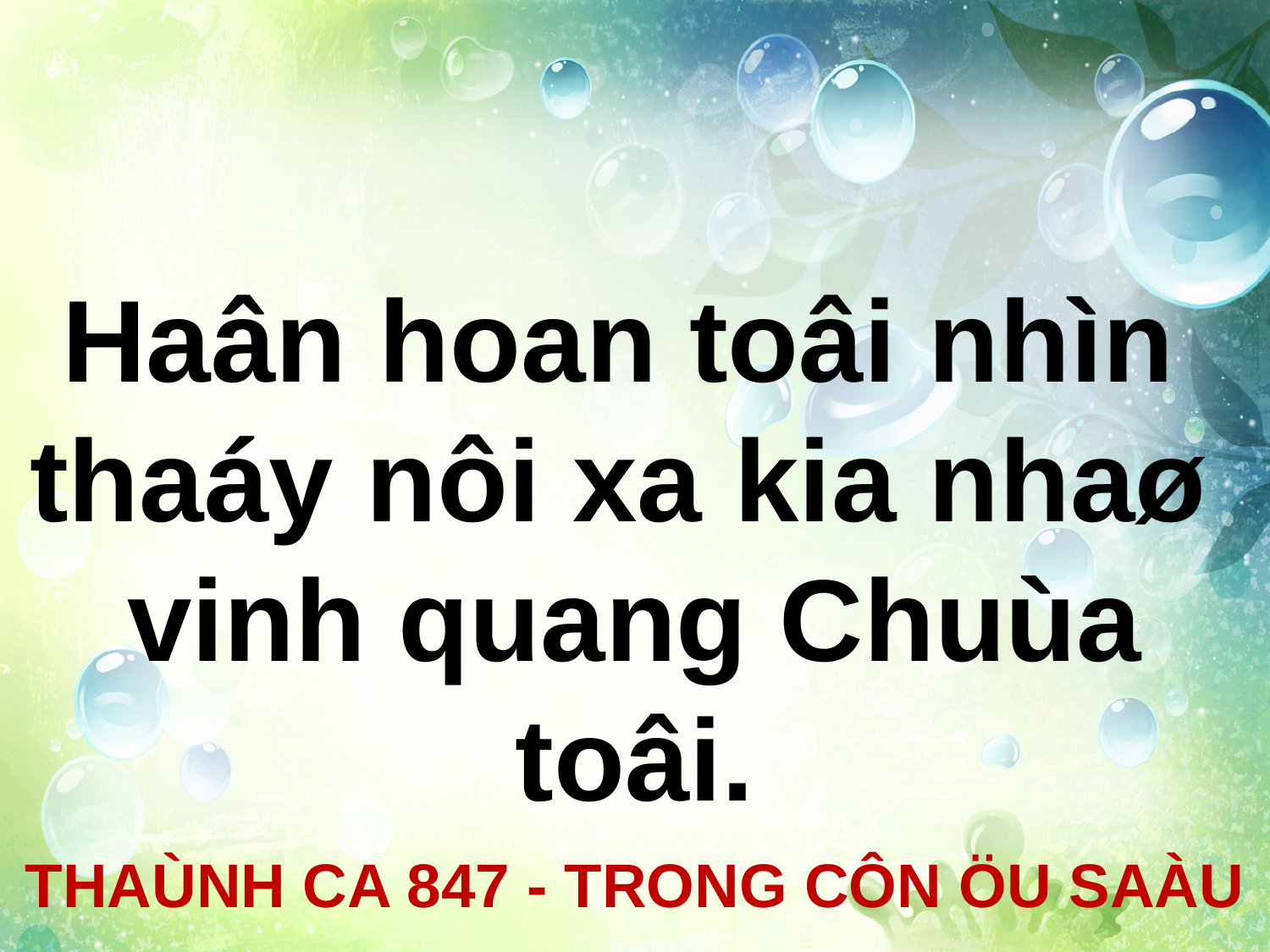

Haân hoan toâi nhìn
thaáy nôi xa kia nhaø
vinh quang Chuùa toâi.
THAÙNH CA 847 - TRONG CÔN ÖU SAÀU